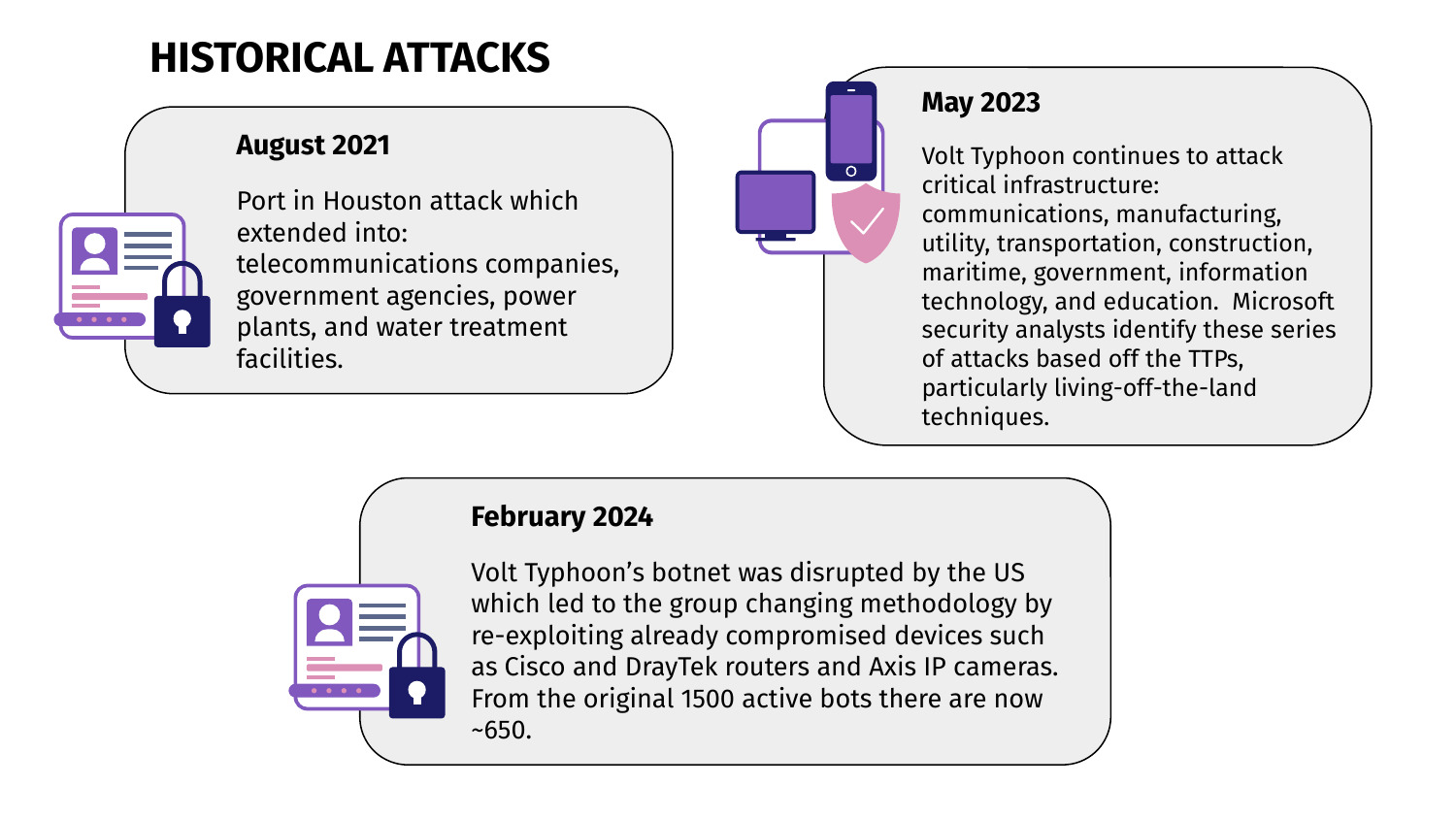

# HISTORICAL ATTACKS

May 2023
Volt Typhoon continues to attack critical infrastructure: communications, manufacturing, utility, transportation, construction, maritime, government, information technology, and education.  Microsoft security analysts identify these series of attacks based off the TTPs, particularly living-off-the-land techniques.

August 2021
Port in Houston attack which extended into: telecommunications companies, government agencies, power plants, and water treatment facilities.

February 2024
Volt Typhoon’s botnet was disrupted by the US which led to the group changing methodology by re-exploiting already compromised devices such as Cisco and DrayTek routers and Axis IP cameras. From the original 1500 active bots there are now ~650.